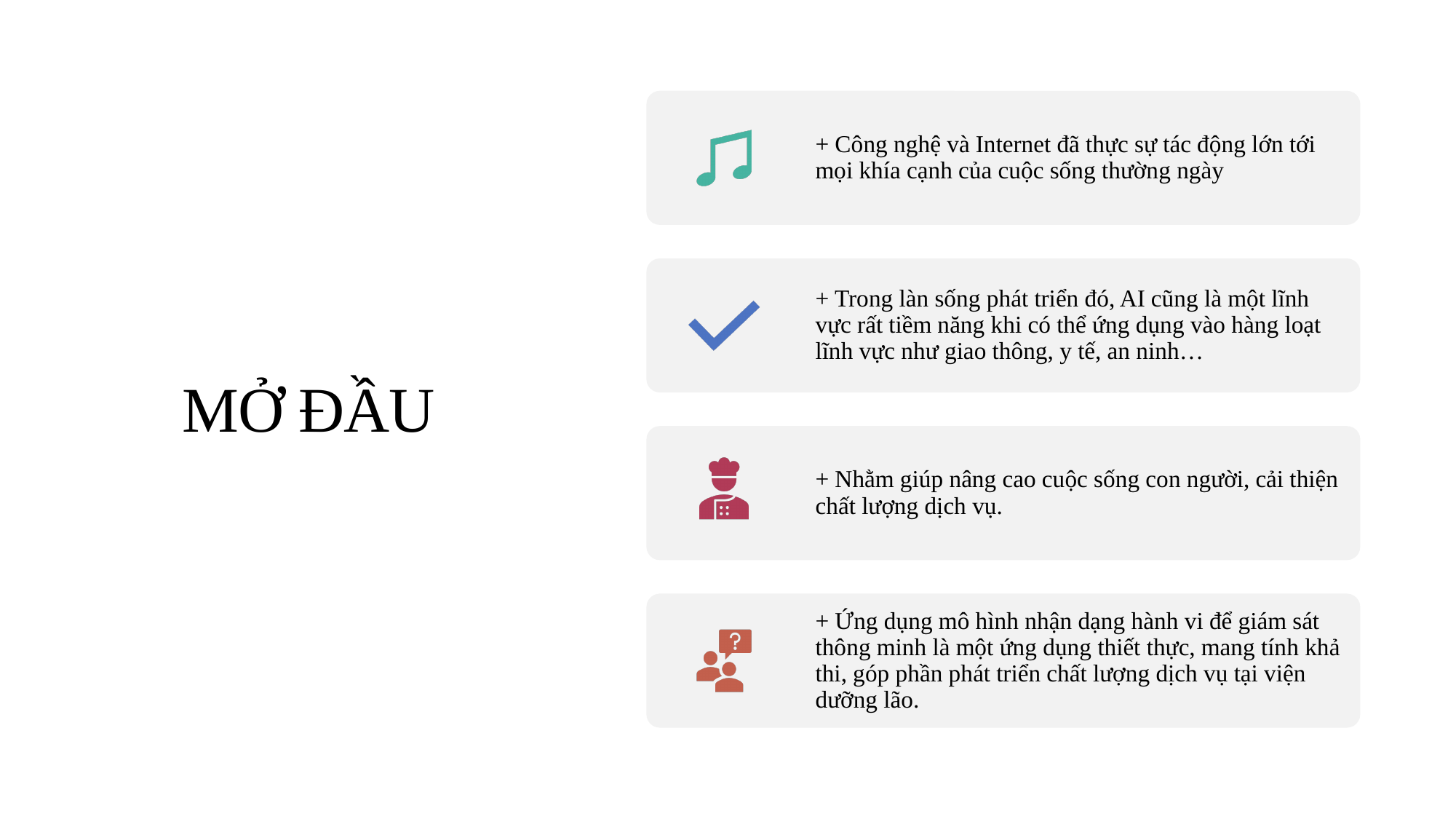

+ Công nghệ và Internet đã thực sự tác động lớn tới mọi khía cạnh của cuộc sống thường ngày
+ Trong làn sống phát triển đó, AI cũng là một lĩnh vực rất tiềm năng khi có thể ứng dụng vào hàng loạt lĩnh vực như giao thông, y tế, an ninh…
+ Nhằm giúp nâng cao cuộc sống con người, cải thiện chất lượng dịch vụ.
+ Ứng dụng mô hình nhận dạng hành vi để giám sát thông minh là một ứng dụng thiết thực, mang tính khả thi, góp phần phát triển chất lượng dịch vụ tại viện dưỡng lão.
# MỞ ĐẦU